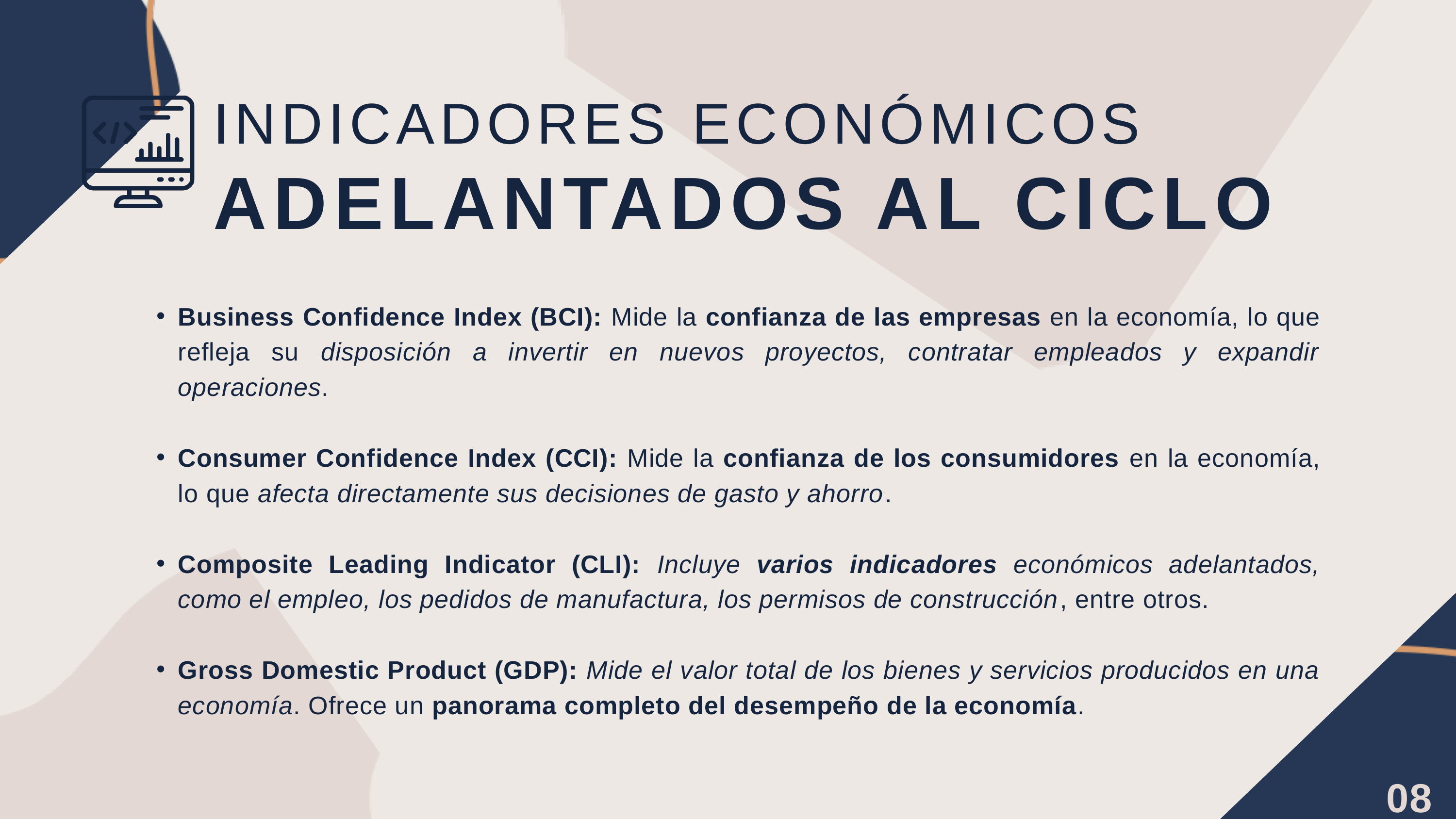

INDICADORES ECONÓMICOS

ADELANTADOS AL CICLO
Business Confidence Index (BCI): Mide la confianza de las empresas en la economía, lo que refleja su disposición a invertir en nuevos proyectos, contratar empleados y expandir operaciones.

Consumer Confidence Index (CCI): Mide la confianza de los consumidores en la economía, lo que afecta directamente sus decisiones de gasto y ahorro.

Composite Leading Indicator (CLI): Incluye varios indicadores económicos adelantados, como el empleo, los pedidos de manufactura, los permisos de construcción, entre otros.

Gross Domestic Product (GDP): Mide el valor total de los bienes y servicios producidos en una economía. Ofrece un panorama completo del desempeño de la economía.

08